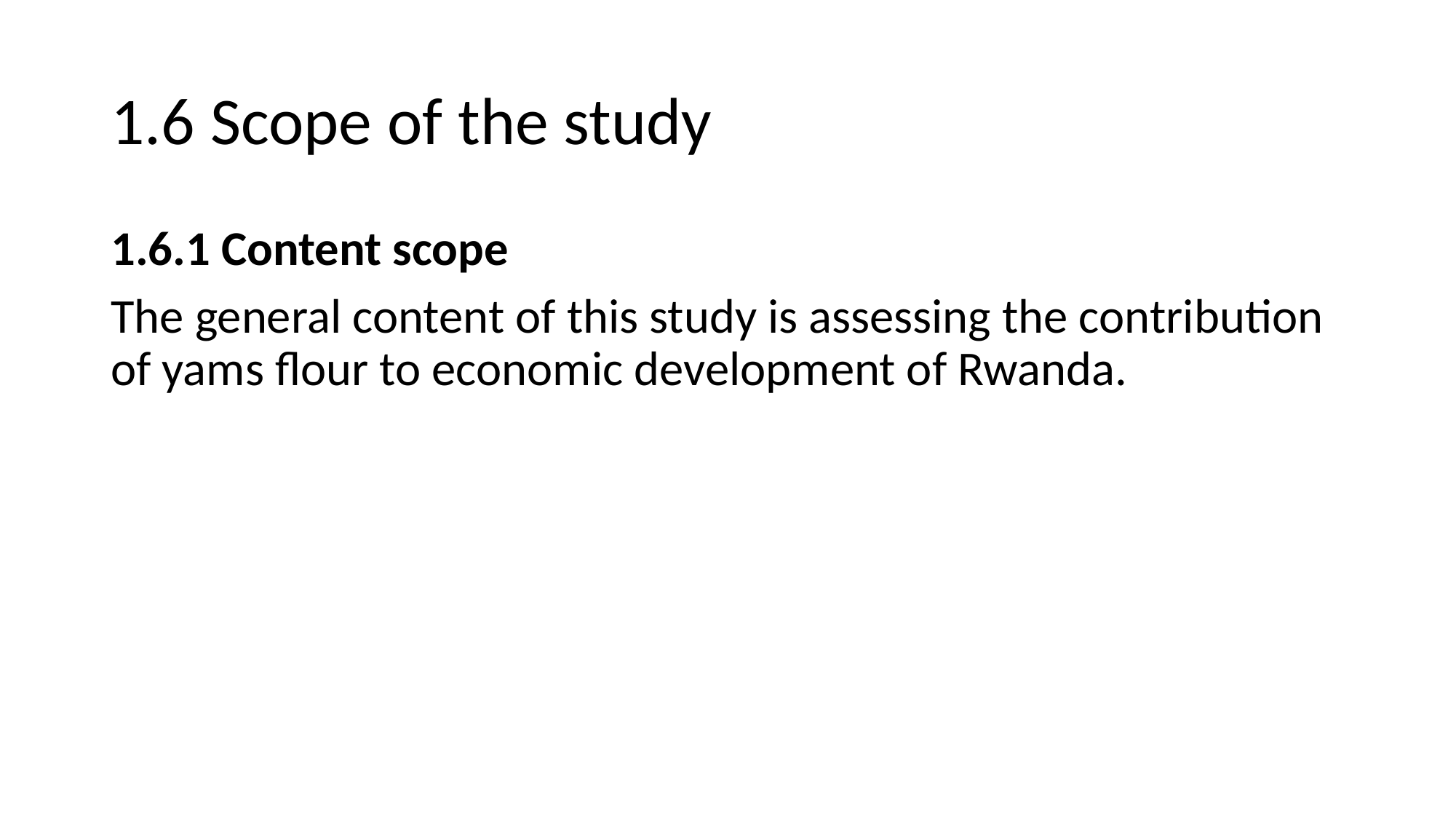

# 1.6 Scope of the study
1.6.1 Content scope
The general content of this study is assessing the contribution of yams flour to economic development of Rwanda.